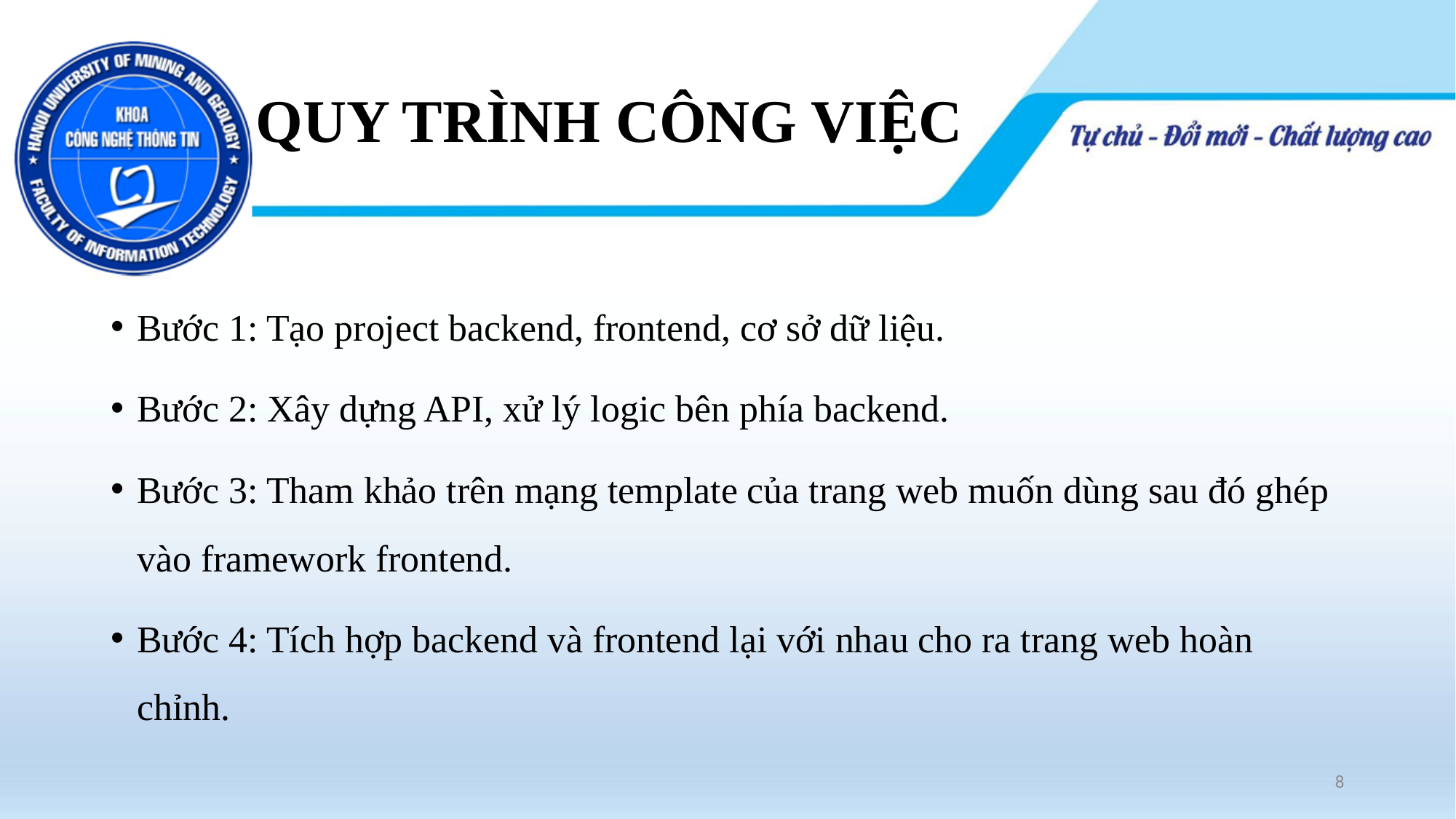

# QUY TRÌNH CÔNG VIỆC
Bước 1: Tạo project backend, frontend, cơ sở dữ liệu.
Bước 2: Xây dựng API, xử lý logic bên phía backend.
Bước 3: Tham khảo trên mạng template của trang web muốn dùng sau đó ghép vào framework frontend.
Bước 4: Tích hợp backend và frontend lại với nhau cho ra trang web hoàn chỉnh.
8